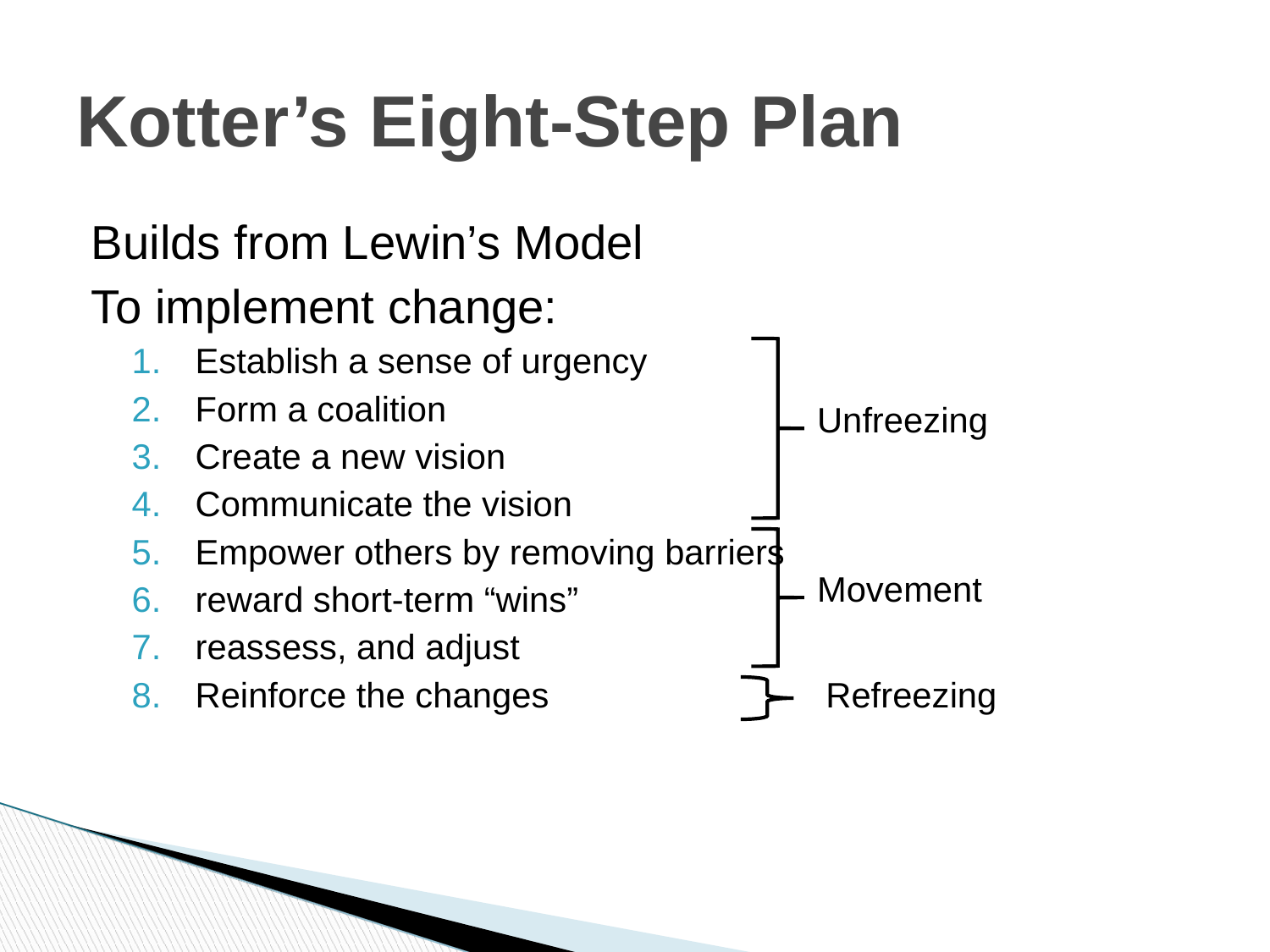

Kotter’s Eight-Step Plan
Builds from Lewin’s Model
To implement change:
Establish a sense of urgency
Form a coalition
Create a new vision
Communicate the vision
Empower others by removing barriers
reward short-term “wins”
reassess, and adjust
Reinforce the changes

Unfreezing

Movement
  Refreezing